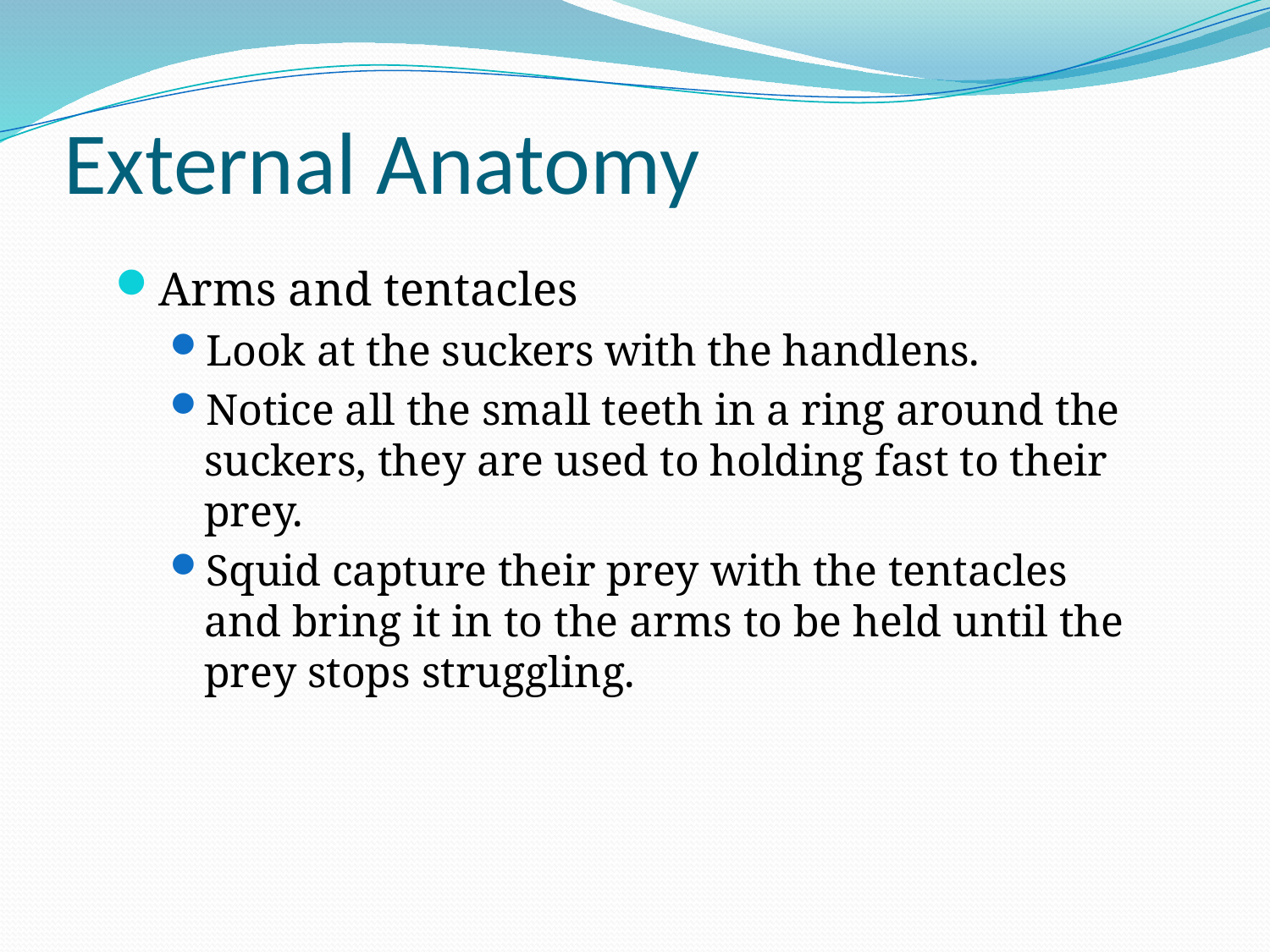

# External Anatomy
Arms and tentacles
Look at the suckers with the handlens.
Notice all the small teeth in a ring around the suckers, they are used to holding fast to their prey.
Squid capture their prey with the tentacles and bring it in to the arms to be held until the prey stops struggling.